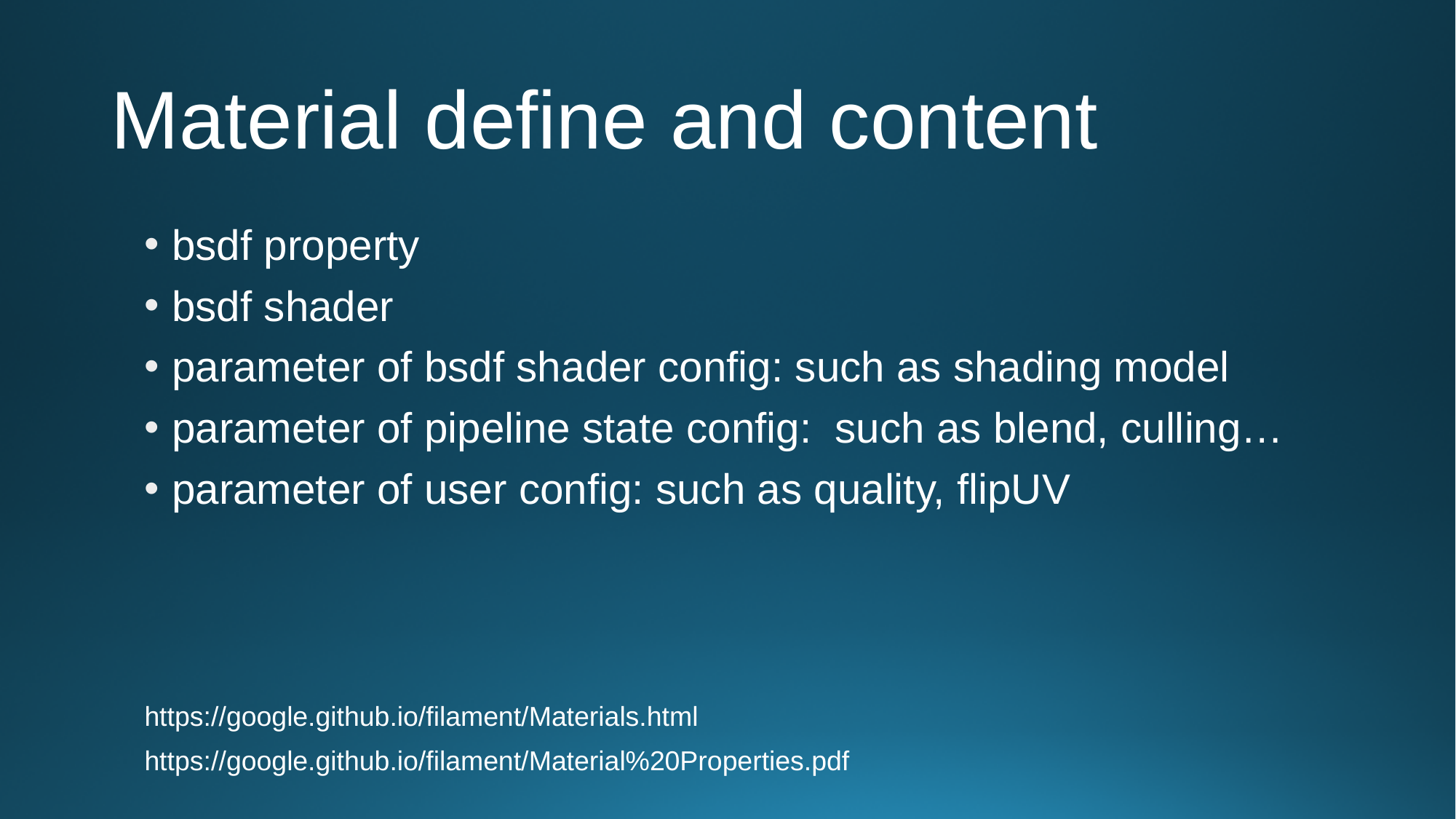

# Material define and content
bsdf property
bsdf shader
parameter of bsdf shader config: such as shading model
parameter of pipeline state config:  such as blend, culling…
parameter of user config: such as quality, flipUV
https://google.github.io/filament/Materials.html
https://google.github.io/filament/Material%20Properties.pdf